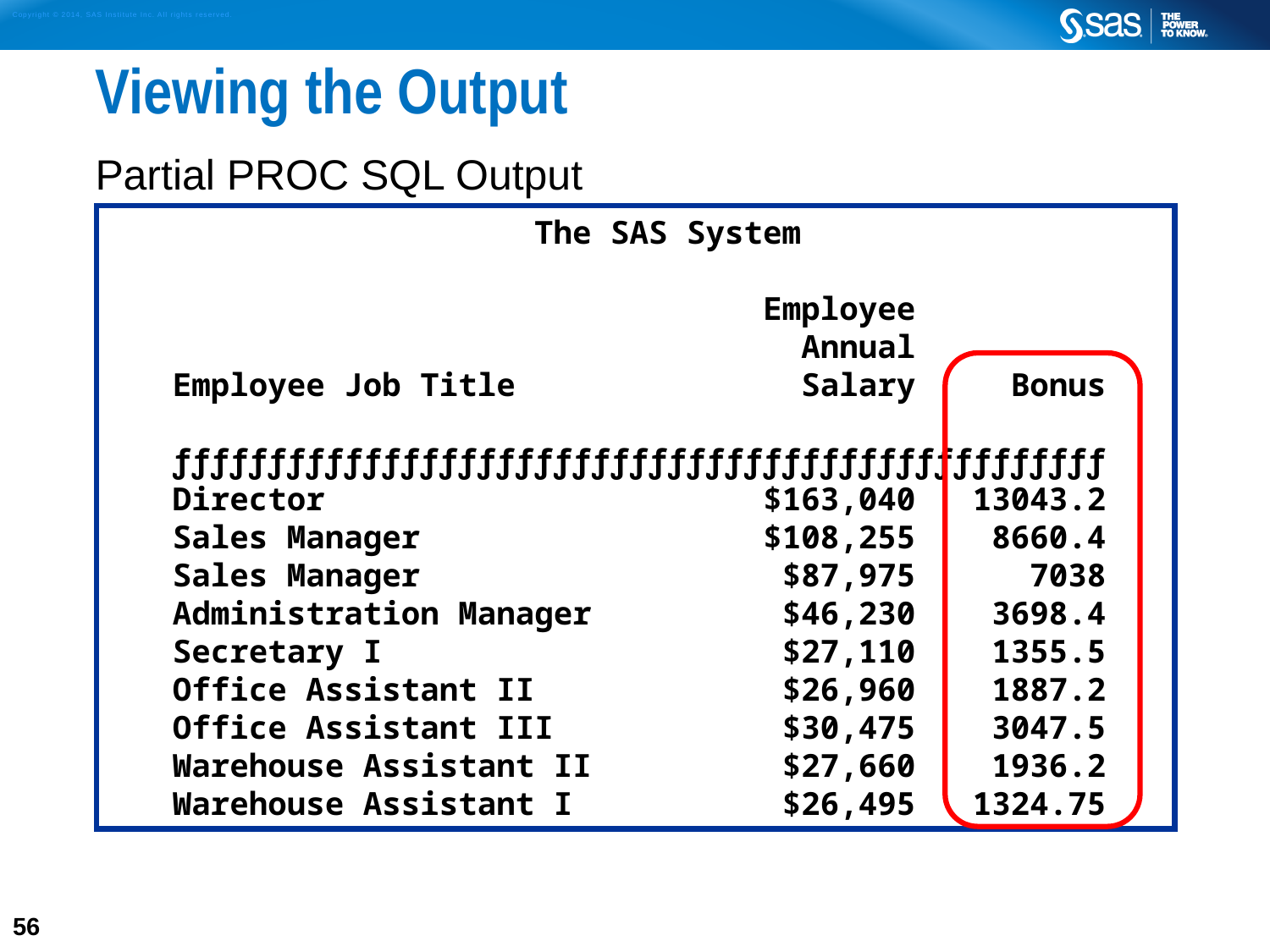

# Viewing the Output
Partial PROC SQL Output
The SAS System

                               Employee
                                 Annual
Employee Job Title               Salary     Bonus

ƒƒƒƒƒƒƒƒƒƒƒƒƒƒƒƒƒƒƒƒƒƒƒƒƒƒƒƒƒƒƒƒƒƒƒƒƒƒƒƒƒƒƒƒƒƒƒƒƒ
Director                       $163,040   13043.2
Sales Manager                  $108,255    8660.4
Sales Manager                   $87,975      7038
Administration Manager          $46,230    3698.4
Secretary I                     $27,110    1355.5
Office Assistant II             $26,960    1887.2
Office Assistant III            $30,475    3047.5
Warehouse Assistant II          $27,660    1936.2
Warehouse Assistant I           $26,495   1324.75